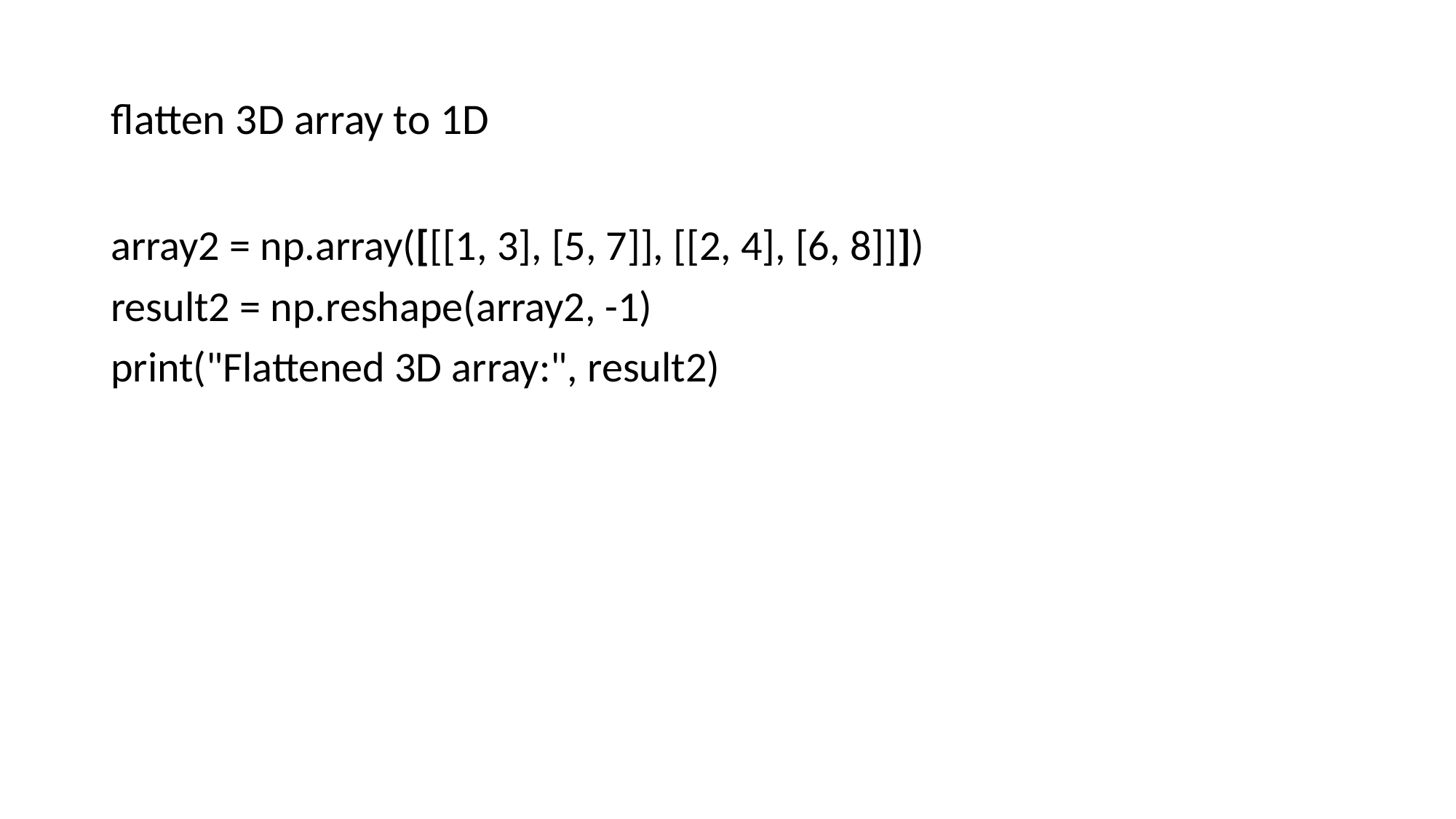

# flatten 3D array to 1D
array2 = np.array([[[1, 3], [5, 7]], [[2, 4], [6, 8]]])
result2 = np.reshape(array2, -1)
print("Flattened 3D array:", result2)